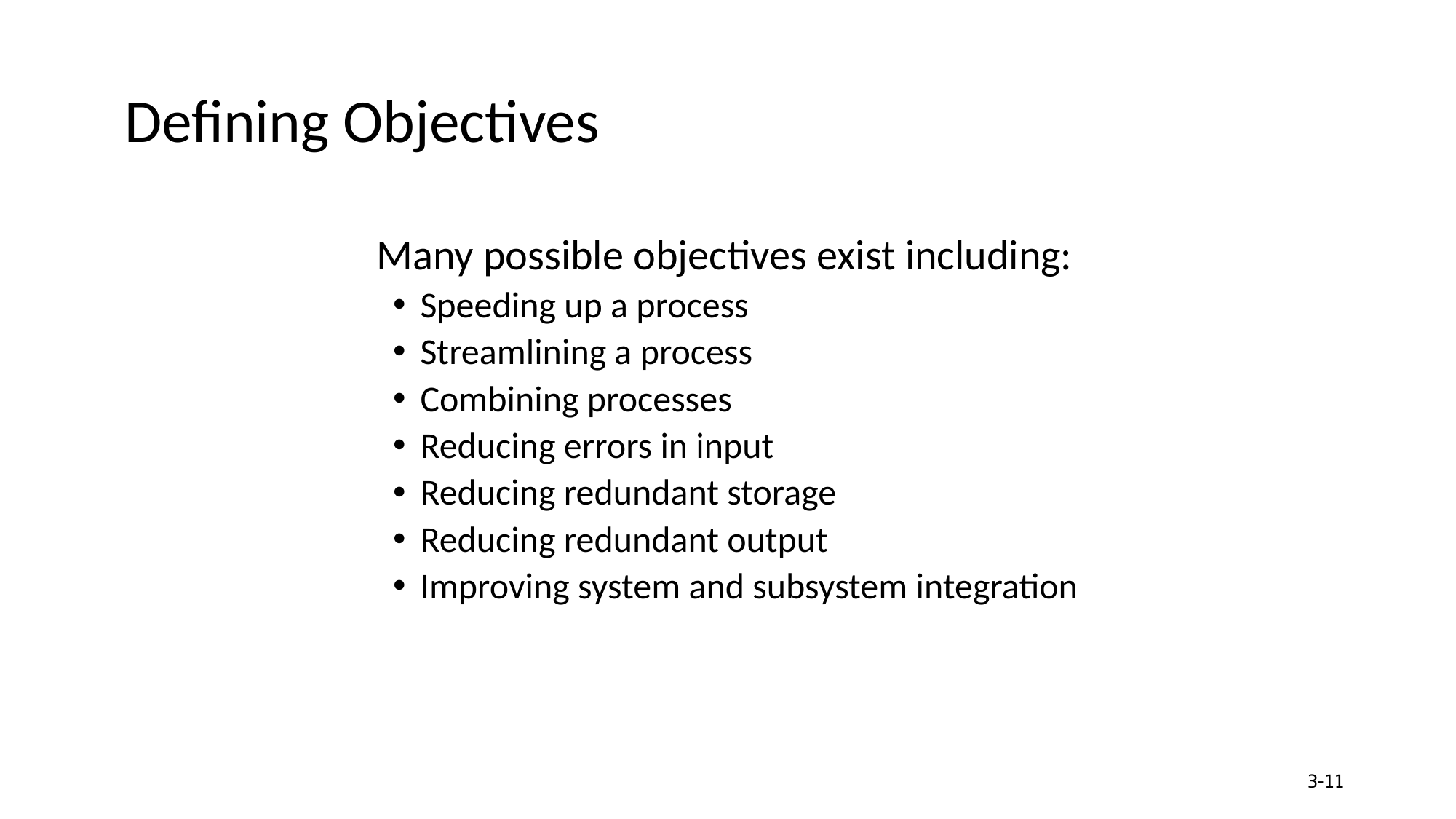

# Defining Objectives
    Many possible objectives exist including:
Speeding up a process
Streamlining a process
Combining processes
Reducing errors in input
Reducing redundant storage
Reducing redundant output
Improving system and subsystem integration
3-11